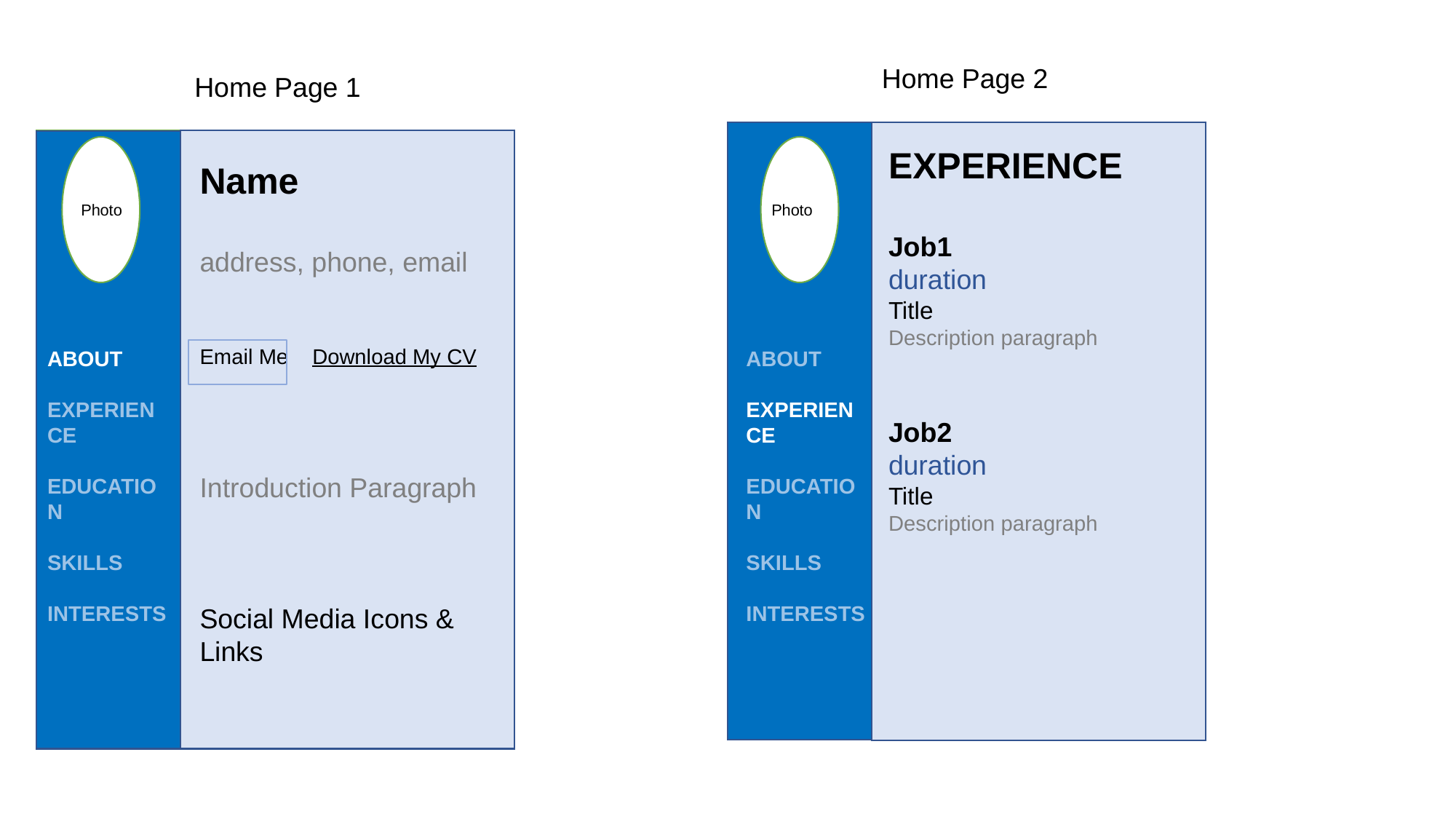

Home Page 2
Home Page 1

EXPERIENCE

Job1                   duration
Title
Description paragraph

Job2                   duration
Title
Description paragraph

Name

address, phone, email

Email Me    Download My CV

Introduction Paragraph

Social Media Icons & Links

Photo
Photo

ABOUT

EXPERIENCE

EDUCATION

SKILLS

INTERESTS

ABOUT

EXPERIENCE

EDUCATION

SKILLS

INTERESTS